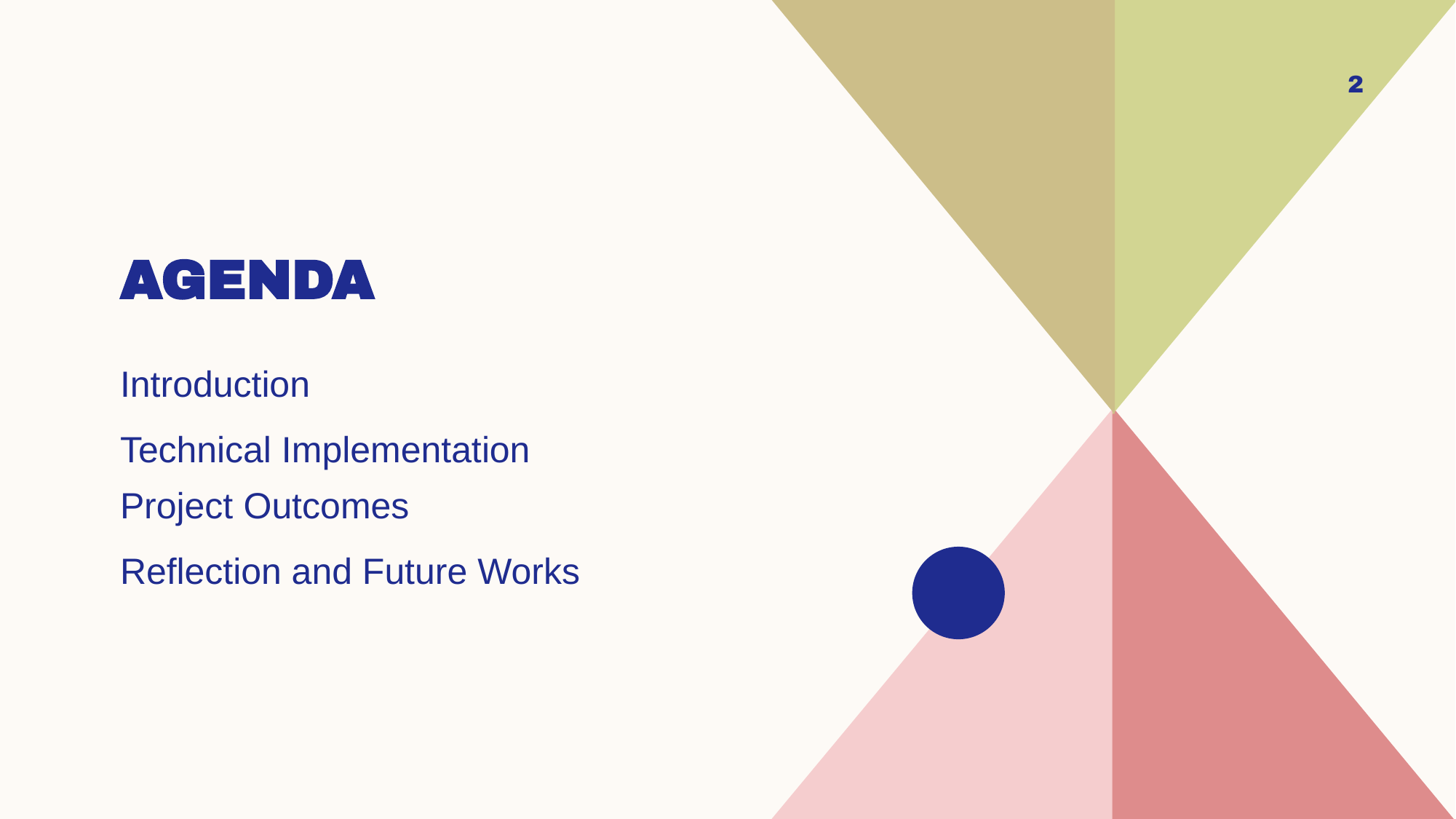

2
# agenda
Introduction
Technical Implementation
Project Outcomes
Reflection and Future Works